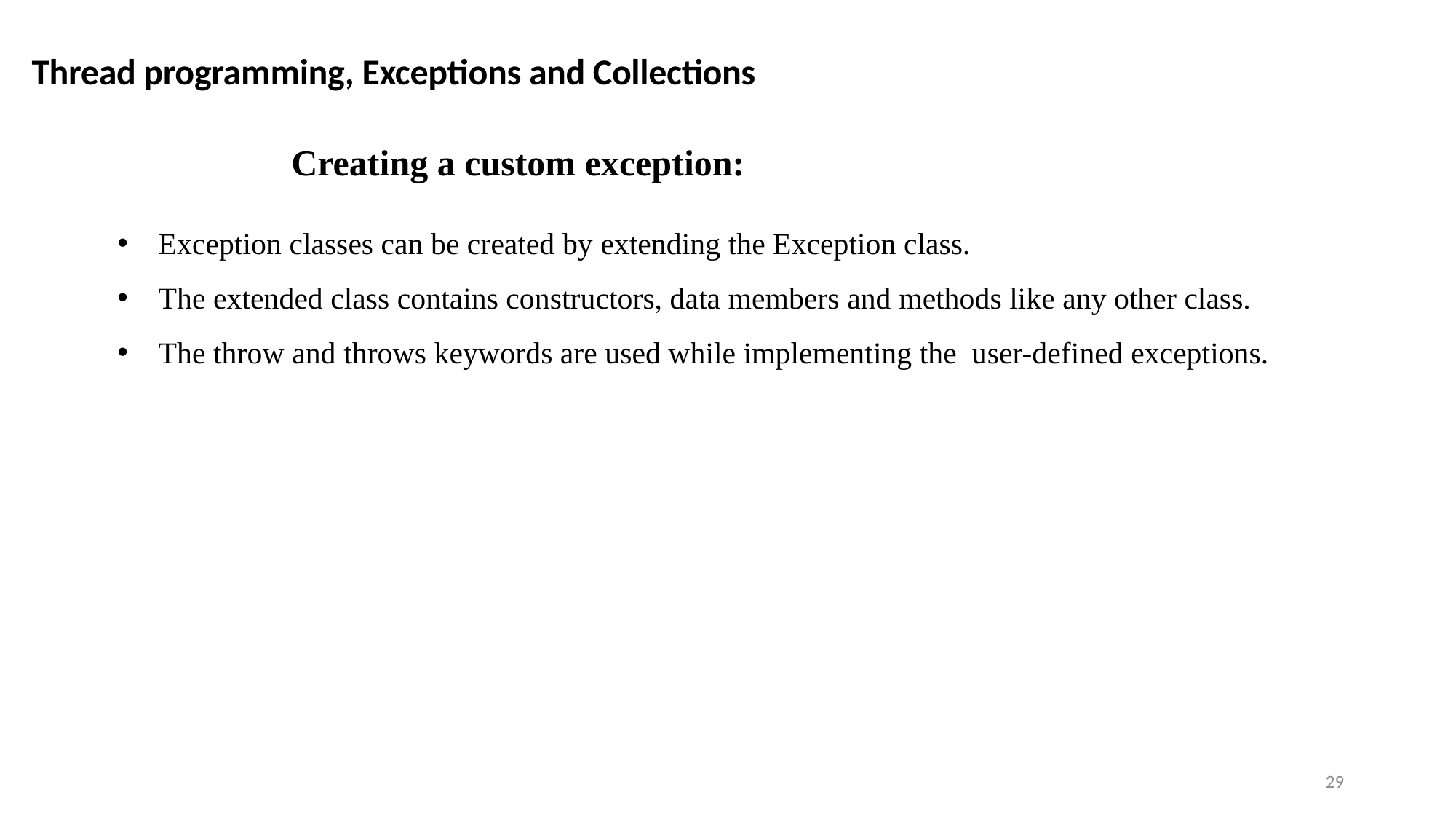

Thread programming, Exceptions and Collections
Creating a custom exception:
Exception classes can be created by extending the Exception class.
The extended class contains constructors, data members and methods like any other class.
The throw and throws keywords are used while implementing the  user-defined exceptions.
29